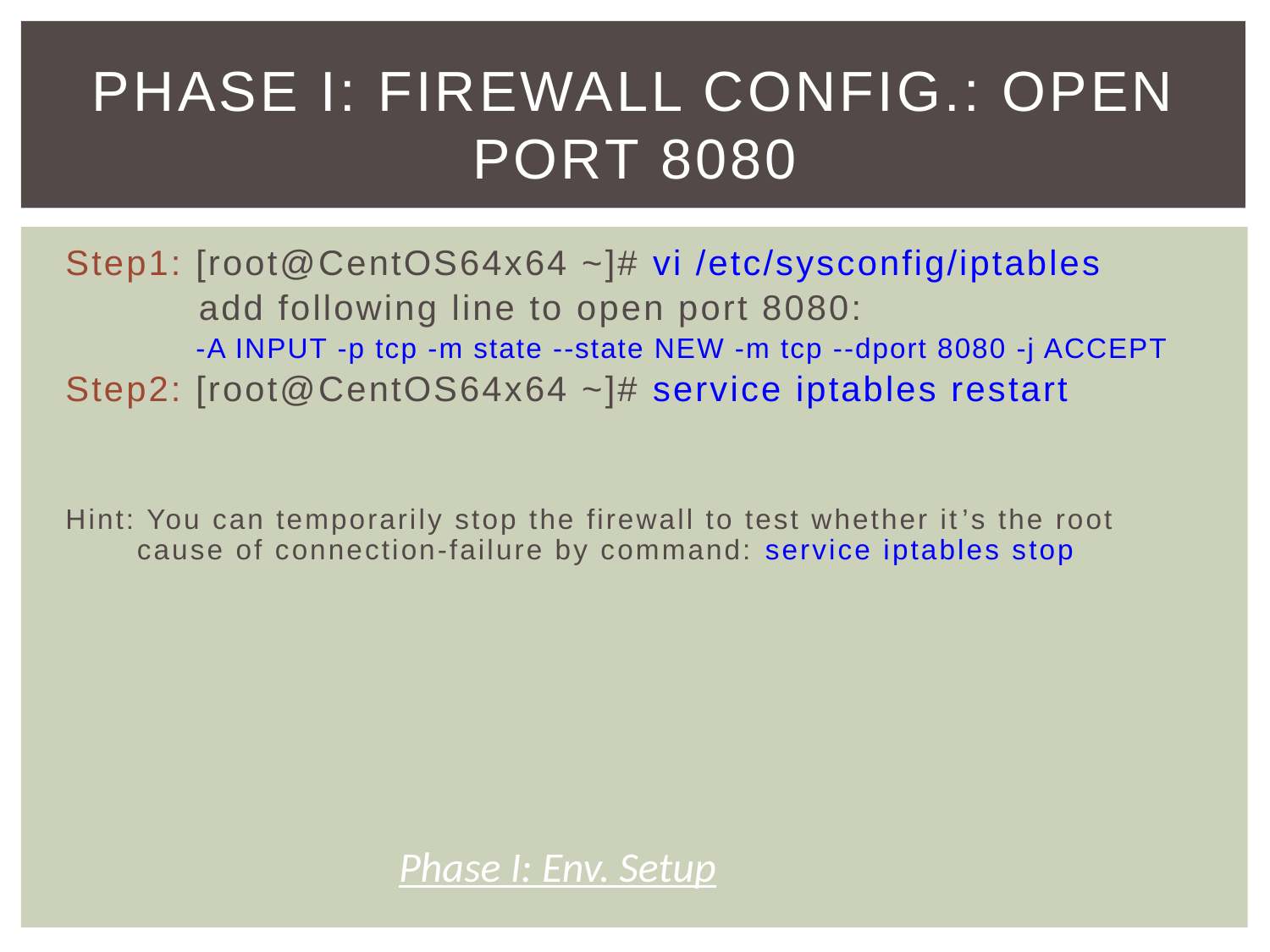

# Phase I: Firewall Config.: Open port 8080
Step1: [root@CentOS64x64 ~]# vi /etc/sysconfig/iptables
	     add following line to open port 8080:
  -A INPUT -p tcp -m state --state NEW -m tcp --dport 8080 -j ACCEPT
Step2: [root@CentOS64x64 ~]# service iptables restart

Hint: You can temporarily stop the firewall to test whether it’s the root cause of connection-failure by command: service iptables stop

Phase I: Env. Setup